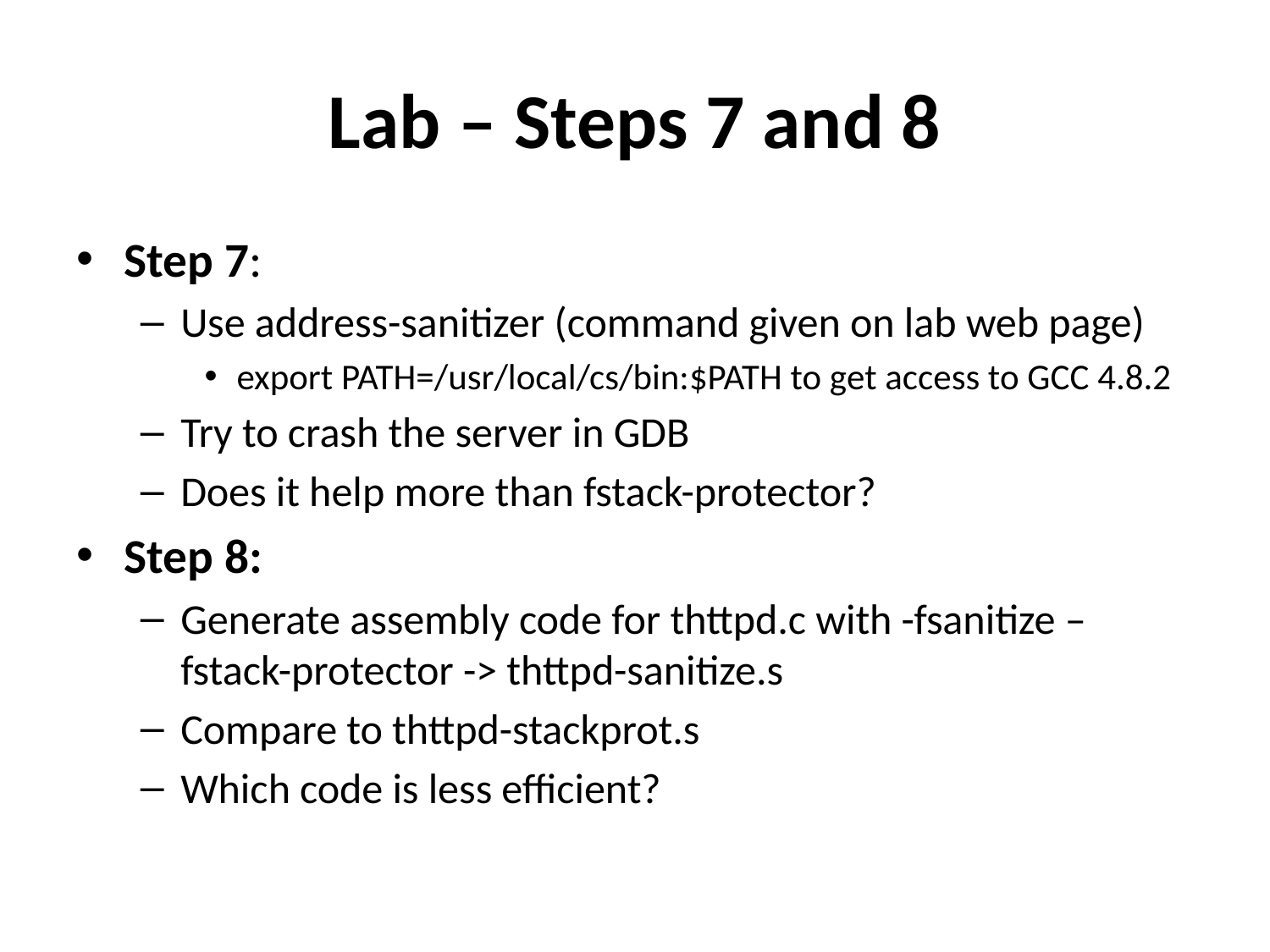

# Lab – Steps 7 and 8
Step 7:
Use address-sanitizer (command given on lab web page)
export PATH=/usr/local/cs/bin:$PATH to get access to GCC 4.8.2
Try to crash the server in GDB
Does it help more than fstack-protector?
Step 8:
Generate assembly code for thttpd.c with -fsanitize –fstack-protector -> thttpd-sanitize.s
Compare to thttpd-stackprot.s
Which code is less efficient?